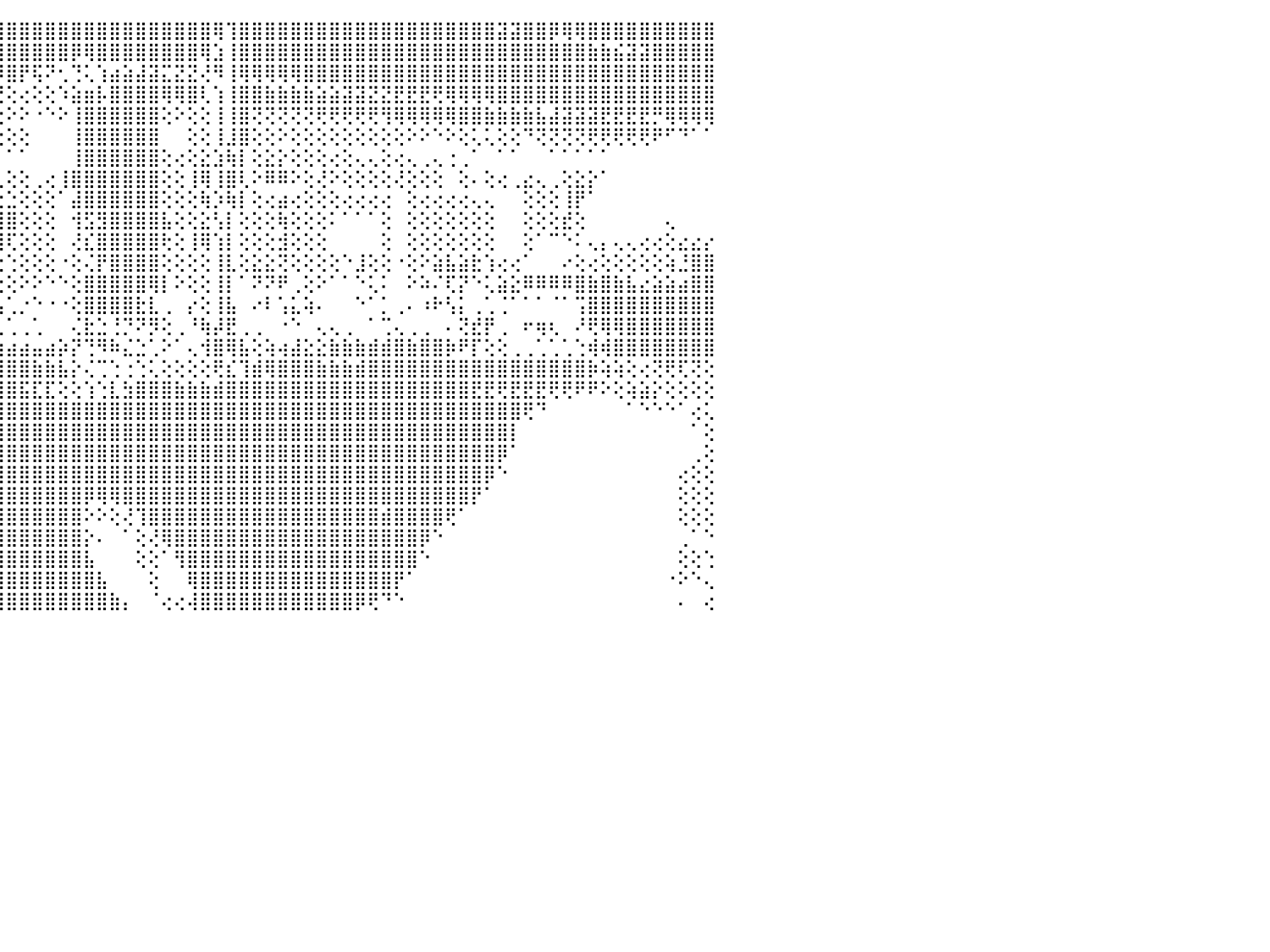

⠀⢀⢀⢀⢀⢕⢄⢔⣕⣕⣵⣵⣥⣿⣿⣿⣿⣿⣿⣿⣿⡿⢟⢝⣿⡇⢻⡇⡇⢕⢕⣷⡕⢸⣿⣿⡵⢿⣏⣡⣴⣷⣿⣿⣿⣿⣿⣿⣿⣿⣿⣿⣿⣿⣿⣿⣿⣿⣿⣿⣿⢿⢹⣿⣿⣿⣿⣿⣿⣿⣿⣿⣿⣿⣿⣿⣿⣿⣿⣿⣿⣿⣿⣽⣽⣿⣿⡿⢿⢿⣿⣿⣿⣿⣿⣿⣿⣿⣿⣿⠀
⢔⢕⢕⢷⣷⣿⣿⣿⣿⣿⣿⣿⣿⣿⣿⣿⣿⣿⣿⡟⢕⢕⢸⡇⣿⢧⢾⡇⣧⡇⢕⣿⢷⠞⣿⣧⣶⣾⣿⣿⣿⣿⣿⣿⣿⣿⣿⣿⣿⣿⡿⢿⣿⣿⣿⣿⣿⣿⣿⣿⢿⣱⢸⣿⣿⣿⣿⣿⣿⣿⣿⣿⣿⣿⣿⣿⣿⣿⣿⣿⣿⣿⣿⣿⣿⣿⣿⣿⣿⣿⣷⣷⣮⣽⣽⣿⣿⣿⣿⣿⠀
⢕⢕⣱⣾⣿⣿⣿⢟⢕⢕⣕⢜⣽⣟⢕⣽⣯⣿⣿⣿⣇⢱⣟⢝⣷⡇⢸⢷⠟⣇⣩⣽⣾⣿⣿⣿⣿⣿⣿⣿⣿⣿⣿⣿⡿⣿⡟⢯⠝⢂⢙⢅⢱⣴⣵⣼⣽⣍⣝⣝⢜⠻⢸⢿⢿⢿⢿⢿⣿⣿⣿⣿⣿⣿⣿⣿⣿⣿⣿⣿⣿⣿⣿⣿⣿⣿⣿⣿⣿⣿⣿⣿⣿⣿⣿⣿⣿⣿⣿⣿⠀
⢕⢸⡿⢿⢿⢿⢏⢕⠕⠜⠏⢟⣿⣿⡏⣍⣿⣿⣿⣿⣿⢌⣸⡧⣿⣫⣵⣷⣿⣿⣿⣿⣿⣿⣿⣿⣿⣿⢿⢟⢻⠍⢟⢋⢝⢕⢔⢕⢕⠱⣵⣶⡧⣿⣿⣿⣿⢿⢿⣿⢇⢱⢸⣿⣿⣷⣷⣷⣷⣵⣵⣽⣽⣝⣝⣟⣟⣟⢟⢿⢿⢿⢿⣿⣿⣿⣿⣿⣿⣿⣿⣿⣿⣿⣿⣿⣿⣿⣿⣿⠀
⢔⢵⣷⣾⣿⣿⣧⣵⣵⣵⣕⢺⣿⣱⣼⣿⣿⢻⣿⣼⣟⣽⣽⣾⣿⣿⣿⣿⣿⣿⣿⣿⣿⡿⠿⢟⢏⢕⢅⢕⢕⢕⢕⢱⢕⠕⠕⠐⠑⠕⢸⣿⣿⣿⣿⣿⣿⢕⠕⢕⢕⢸⢸⣿⢝⢝⢝⢝⢝⢟⢟⢟⢟⢟⢻⢿⢿⢿⢿⢿⣿⣿⣷⣷⣷⣷⣧⣼⣽⣽⣽⣟⣟⣟⣟⡛⢿⢿⢿⢿⠀
⣵⣼⣿⣿⣿⣿⣿⣿⣿⣿⣿⣮⡻⢟⣱⣿⡿⢟⣯⣿⣿⣿⣿⣿⣿⢿⢿⢟⢝⢝⢝⢍⢕⢔⢕⢕⢕⠕⢕⢕⢕⢕⢕⢕⢕⢕⢕⠀⠀⠀⢸⣿⣿⣿⣿⣿⣿⠀⠀⢕⢕⢸⣸⣿⢕⢕⠕⢕⢕⢕⢕⢕⢕⢕⢕⢕⠕⠕⠑⠕⢕⢅⢅⢕⢕⠙⢝⢝⢝⢝⢟⢟⢟⢟⢟⠟⠋⠙⠁⠁⠀
⣿⣿⣿⣿⣿⡟⢟⢏⢝⢟⢻⣿⣷⡕⢝⢝⣱⡇⢻⣿⢿⠟⢝⢑⢅⢕⢔⢕⢕⢕⢕⢕⢕⢕⢆⢕⢕⢔⢕⠕⠁⠁⠁⠁⠁⠁⠁⠀⠀⠀⢸⣿⣿⣿⣿⣿⣿⢕⢔⢕⣕⣱⢷⡇⢕⣕⡕⢕⢕⢕⢔⢕⢄⢄⢕⢔⢄⢀⢄⢐⢀⠁⠀⠁⠁⠀⠀⠁⠁⠁⠁⠁⠀⠀⠀⠀⠀⠀⠀⠀⠀
⣿⣿⣿⣿⣿⢕⢕⢕⢕⢕⢕⢜⢻⣿⣿⣿⢿⢇⢕⢕⠕⠕⢕⢕⢕⢕⢔⠀⠁⠑⠑⠁⠁⠁⣼⣷⣧⣕⡕⠀⢀⢀⢄⢄⢀⢕⢕⢀⢔⢸⣿⣿⣿⣿⣿⣿⣿⢕⢕⢸⢿⢸⣿⢇⠕⠿⠿⠕⢕⢜⠕⢕⢕⢕⢕⢜⢕⢕⢕⠀⢕⠄⢕⢔⢀⣔⢄⢀⢕⣕⡕⠁⠀⠀⠀⠀⠀⠀⠀⠀⠀
⢝⠻⣿⣿⢟⢕⢕⢕⢕⢕⢕⢕⢕⢕⢕⢕⢗⢗⢕⢕⢔⢕⢕⢔⢸⢇⢕⢕⢀⢄⢄⢔⢰⣦⢼⣿⣿⣿⢕⠑⠑⠑⢑⣑⣑⣑⢕⢕⢕⠁⣼⣿⣿⣿⣿⣿⣿⢕⢕⢕⢷⡱⢷⡇⢕⢔⣴⢔⢕⢕⢕⢔⢔⢔⢔⠀⢕⢔⢔⢔⢔⢄⢄⠀⠀⢕⢕⢕⢸⡟⠁⠀⠀⠀⠀⠀⠀⠀⠀⠀⠀
⢕⢕⢕⢕⢕⢕⢕⢕⢕⢕⢕⢕⢕⢕⢕⢕⢕⢕⢕⢕⢕⢱⣵⢧⢕⢕⢕⢕⢜⢅⢅⢕⢕⠀⢜⢿⣿⣿⢕⢕⢕⢕⢸⡿⣿⣿⢕⢕⢕⠀⢺⣫⣻⣿⣿⣿⣿⣧⢕⢕⣕⢣⡇⢕⢕⢕⢷⢕⢕⢕⠅⠁⠁⠁⢕⠀⢕⢕⢕⢕⢕⢕⢕⠀⠀⢕⢕⢕⣞⢕⠀⠀⠀⠀⠀⠀⢄⠀⠀⠀⠀
⣕⢕⢕⢕⢕⢕⢕⢕⢕⢕⢕⢕⢕⢕⢕⢕⢕⢕⢕⣕⣵⣼⣽⣼⡕⢕⢕⢕⢕⢕⢕⢕⢕⢀⢕⢜⣷⣷⡇⠁⢕⢕⢸⡇⢿⢏⢕⢕⢕⠀⢜⣎⣿⣿⣿⣿⣿⢗⢕⢸⢿⢱⡇⢕⢕⢕⣺⢕⢕⢕⠀⠀⠀⠀⢕⠀⢕⢕⢕⢕⢕⢕⢕⠀⠀⢕⠁⠉⠑⠅⢄⡄⢄⢄⢔⢔⢕⣔⣔⡔⠀
⣿⠕⢕⢕⢕⢕⢕⢕⢕⢕⢕⢕⠕⠑⠑⠑⡕⢎⢏⡕⢕⢄⢄⢅⢕⢞⢝⢟⣿⡟⢋⢙⠑⠑⠓⠞⣕⣅⢇⢑⢕⢕⢑⢁⢑⢑⢕⢕⢕⠐⢕⢌⡟⣿⣿⣿⣿⢕⢕⢕⢕⢸⣇⢕⣕⣕⢝⢕⢕⢕⢕⠑⣸⢕⢕⠐⢕⠕⣵⣧⣵⣗⢱⢔⢔⠁⠀⠀⠔⢕⢔⢕⢕⢕⢕⢕⢵⣘⣿⣿⠀
⣿⣿⣧⡕⢕⢕⢕⢕⢕⢕⢕⠅⠀⠔⢷⢟⠕⠃⠑⢇⠅⣵⣯⣥⣵⣵⣷⣾⣝⣽⣾⣧⣤⣄⣤⣄⣜⡔⢕⠕⢅⣵⡅⢕⢕⢕⠕⠕⠑⠑⢕⣿⣿⣿⣿⣿⢿⡇⠕⢕⢕⢸⡇⠁⠝⠝⠟⢀⢕⠕⠁⠁⠑⢅⠅⠀⠕⠵⠌⢏⡝⠑⢅⣵⣕⠿⠿⠿⠿⣿⣷⣿⣷⣧⣔⣵⣵⣴⣿⣿⠀
⣿⣿⢟⢕⢕⢕⢕⢕⢕⢕⢕⢔⢄⢀⢁⢅⢖⢜⢕⢇⠌⢹⣿⣿⣿⢟⢻⣿⣿⣿⣿⣿⣿⣿⣿⣿⣿⣿⢕⠜⢰⠻⣇⢕⢥⢁⡐⠑⠐⠐⢕⣿⣿⣿⣿⣗⣇⢀⠀⡔⢕⢸⣧⠀⠔⠇⢡⣅⢵⠄⠀⠀⠑⠁⡁⢀⠄⠰⠗⢣⡅⢀⢁⢈⠁⠁⠁⠈⠁⢩⣿⣿⣿⣿⣿⣿⣿⣿⣿⣿⠀
⡿⢇⢕⢕⢕⢕⢕⢕⢕⣵⣧⡁⠕⢕⢕⠑⢔⢔⠀⠀⠐⠀⠘⠙⢝⠀⠀⠉⠉⢝⢙⢉⢉⡉⢍⢉⠉⢕⢕⢀⢀⢀⢘⢃⢀⢁⢀⢁⠀⠀⢌⣗⣑⢘⡙⠝⡻⢕⢀⠘⢷⡼⣟⢀⢀⠀⠐⠑⠀⢄⢄⢀⠀⠁⢉⢄⢀⢀⠀⠄⢝⣞⡟⢀⠀⠖⢶⢆⠀⠜⢟⢿⢿⣿⣿⣿⣿⣿⣿⣿⠀
⣷⣷⣷⣷⣷⣧⣵⣵⣷⣿⣿⣿⡇⠕⠑⠀⠀⠑⠕⠍⠧⣄⢄⢄⢁⢁⠀⠀⠀⠀⠀⠀⠀⠐⠀⠀⠀⠳⣵⣵⣵⣵⣕⣕⣰⣴⣴⣤⣴⡵⡝⢙⠻⠷⣌⣑⢁⠕⠁⢄⢺⣿⢿⣧⢕⢵⢴⣼⣕⣕⣷⣷⣷⣾⣾⣿⣷⣿⣿⡷⠟⡏⢕⢕⢀⢀⢁⢁⢁⢑⢾⢾⣿⣿⣿⣿⣿⣿⣿⣿⠀
⠻⢿⣿⣿⣿⣿⣿⣿⣿⣿⣿⣿⢕⠀⠀⠀⠀⠀⠀⠀⢜⣿⣿⣿⣧⣵⣑⣕⣕⣕⣵⣵⣵⣵⣥⣥⣼⣿⣿⣿⣿⣿⣿⣿⣿⣿⣿⣷⣷⣧⡕⢌⢉⢑⢐⢑⢅⢕⢕⢕⢕⢟⣎⢹⣾⢿⣿⣿⣿⣷⣷⣷⣾⣿⣿⣿⣿⣿⣿⣿⣿⣿⣿⣿⣿⣿⣿⣿⣿⣿⡷⢵⢵⢕⢔⢝⢟⢏⢝⢕⠀
⠀⠀⠙⠻⠿⣿⣿⣿⣿⣿⣿⢟⠑⠀⠀⠀⠀⠀⠀⠀⠀⢿⣿⣿⣿⣿⣿⣿⣿⣿⣿⣿⣿⣿⣿⣿⣿⣿⣿⣿⣿⣿⣿⣿⣿⣿⣯⣏⣏⢕⢕⢱⢑⣇⣳⣿⣿⣿⣷⣷⣷⣾⣿⣿⣿⣿⣿⣿⣿⣿⣿⣿⣿⣿⣿⣿⣿⣿⣿⣿⣿⣟⣟⢟⣟⣟⣟⢟⢟⠟⠟⠕⢕⢵⣵⡕⢕⢕⢕⢕⠀
⠀⠀⠀⠀⠀⠀⠈⠉⠉⠉⠁⠀⠀⠀⠀⠀⠀⠀⠀⠀⠀⢸⣿⣿⣿⣿⣿⣿⣿⣟⣛⣿⣿⣿⣿⣿⣿⣿⣿⣿⣿⣿⣿⣿⣿⣿⣿⣿⣿⣿⣿⣿⣿⣿⣿⣿⣿⣿⣿⣿⣿⣿⣿⣿⣿⣿⣿⣿⣿⣿⣿⣿⣿⣿⣿⣿⣿⣿⣿⣿⣿⣿⣿⣿⣿⢟⠙⠀⠀⠀⠀⠀⠀⠁⠑⠑⠑⠁⢔⢅⠀
⠀⠀⠀⠀⠀⠀⠀⠀⠀⠀⠀⠀⠀⠀⠀⠀⠀⠀⠀⠀⠀⢜⣿⣿⣿⣿⣿⣿⣿⣿⣿⣿⣿⣿⣿⣿⣿⣿⣿⣿⣿⣿⣿⣿⣿⣿⣿⣿⣿⣿⣿⣿⣿⣿⣿⣿⣿⣿⣿⣿⣿⣿⣿⣿⣿⣿⣿⣿⣿⣿⣿⣿⣿⣿⣿⣿⣿⣿⣿⣿⣿⣿⣿⣿⡇⠀⠀⠀⠀⠀⠀⠀⠀⠀⠀⠀⠀⠀⠁⢕⠀
⠀⠀⠀⠀⠀⠀⠀⠀⠀⠀⠀⠀⠀⠀⠀⠀⠀⠀⠀⠀⠀⠀⢻⣿⣿⣿⣿⣿⣿⣿⣿⣿⣿⣿⣿⣿⣿⣿⣿⣿⣿⣿⣿⣿⣿⣿⣿⣿⣿⣿⣿⣿⣿⣿⣿⣿⣿⣿⣿⣿⣿⣿⣿⣿⣿⣿⣿⣿⣿⣿⣿⣿⣿⣿⣿⣿⣿⣿⣿⣿⣿⣿⣿⡿⠁⠀⠀⠀⠀⠀⠀⠀⠀⠀⠀⠀⠀⠀⢀⢕⠀
⠀⠀⠀⠀⠀⠀⠀⠀⠀⠀⠀⠀⠀⠀⠀⠀⠀⠀⠀⠀⠀⠀⢸⣿⣿⣿⣿⣿⣿⣿⣿⣿⣿⣿⣿⣿⣿⣿⣿⣿⣿⣿⣿⣿⣿⣿⣿⣿⣿⣿⣿⣿⣿⣿⣿⣿⣿⣿⣿⣿⣿⣿⣿⣿⣿⣿⣿⣿⣿⣿⣿⣿⣿⣿⣿⣿⣿⣿⣿⣿⣿⣿⡿⠑⠀⠀⠀⠀⠀⠀⠀⠀⠀⠀⠀⠀⠀⢔⢕⢕⠀
⠀⠀⠀⠀⠀⠀⠀⠀⠀⠀⠀⠀⠀⠀⠀⠀⠀⠀⠀⠀⠀⠀⢐⣿⣿⣿⣿⣿⣿⣿⣿⣿⣿⣿⣿⣿⣿⣿⣿⣿⣿⣿⣿⣿⣿⣿⣿⣿⣿⣿⣿⡿⢿⢿⣿⣿⣿⣿⣿⣿⣿⣿⣿⣿⣿⣿⣿⣿⣿⣿⣿⣿⣿⣿⣿⣿⣿⣿⣿⣿⣿⡟⠁⠀⠀⠀⠀⠀⠀⠀⠀⠀⠀⠀⠀⠀⠀⢕⢕⢕⠀
⠀⠀⠀⠀⠀⠀⠀⠀⠀⠀⠀⠀⠀⠀⠀⠀⠀⠀⠀⠀⠀⠑⢄⣿⣿⣿⣿⣿⣿⣿⣿⣿⣿⣿⣿⣿⣿⣿⣿⣿⣿⣿⣾⣿⣿⣿⣿⣿⣿⣿⣿⠕⠕⢕⢜⢹⣿⣿⣿⣿⣿⣿⣿⣿⣿⣿⣿⣿⣿⣿⣿⣿⣿⣿⣾⣿⣿⣿⣿⢟⠁⠀⠀⠀⠀⠀⠀⠀⠀⠀⠀⠀⠀⠀⠀⠀⠀⢕⢕⢕⠀
⠀⠀⠀⠀⠀⠀⠀⠀⠀⠀⠀⠀⠀⠀⠀⠀⠀⠀⠀⠀⠀⢀⢄⢸⣿⣿⣿⣿⣿⣿⣿⣿⣿⣿⣿⣿⣿⣿⣿⣿⣿⣿⣿⣿⣿⣿⣿⣿⣿⣿⣿⡕⠄⠀⠁⢕⢜⢿⣿⣿⣿⣿⣿⣿⣿⣿⣿⣿⣿⣿⣿⣿⣿⣿⣿⣿⣿⡿⠑⠀⠀⠀⠀⠀⠀⠀⠀⠀⠀⠀⠀⠀⠀⠀⠀⠀⠀⢀⠁⠑⠀
⠀⠀⠀⠀⠀⠀⠀⠀⠀⠀⠀⠀⠀⠀⠀⠀⠀⠀⠀⠀⠀⠁⠁⠁⣿⣿⣿⣿⣿⣿⣿⣿⣿⣿⣿⣿⣿⣿⣿⣿⣿⣿⣿⣿⣿⣿⣿⣿⣿⣿⣿⣧⠀⠀⠀⢕⢕⠁⢻⣿⣿⣿⣿⣿⣿⣿⣿⣿⣿⣿⣿⣿⣿⣿⣿⣿⣿⠑⠀⠀⠀⠀⠀⠀⠀⠀⠀⠀⠀⠀⠀⠀⠀⠀⠀⠀⠀⢕⢕⢑⠀
⠀⠀⠀⠀⠀⠀⠀⠀⠀⠀⠀⠀⠀⠀⠀⠀⠀⠀⠀⢀⠀⠀⠀⣰⣿⣿⣿⣿⣿⣿⣿⣿⣿⣿⣿⣿⣿⣿⣿⣿⣿⣿⣿⣿⣿⣿⣿⣿⣿⣿⣿⣿⣧⠀⠀⠀⢕⠀⠀⢿⣿⣿⣿⣿⣿⣿⣿⣿⣿⣿⣿⣿⣿⣿⣿⡟⠁⠀⠀⠀⠀⠀⠀⠀⠀⠀⠀⠀⠀⠀⠀⠀⠀⠀⠀⠀⠐⠕⠑⢄⠀
⠀⠀⠀⠀⠀⠀⠀⠀⠀⠀⢔⠀⢐⢔⢔⢔⠀⠀⠀⠘⢔⢔⢱⣿⣿⣿⣿⣿⣿⣿⣿⣿⣿⣿⣿⣿⣿⣿⣿⣿⣿⣿⣿⣿⣿⣿⣿⣿⣿⣿⣿⣿⣿⣷⡄⠀⠈⢔⢔⢼⣿⣿⣿⣿⣿⣿⣿⣿⣿⣿⣿⣿⡿⢟⠙⠑⠀⠀⠀⠀⠀⠀⠀⠀⠀⠀⠀⠀⠀⠀⠀⠀⠀⠀⠀⠀⠀⠄⠀⢔⠀
⠀⠀⠀⠀⠀⠀⠀⠀⠀⠀⠀⠀⠀⠀⠀⠀⠀⠀⠀⠀⠀⠀⠀⠀⠀⠀⠀⠀⠀⠀⠀⠀⠀⠀⠀⠀⠀⠀⠀⠀⠀⠀⠀⠀⠀⠀⠀⠀⠀⠀⠀⠀⠀⠀⠀⠀⠀⠀⠀⠀⠀⠀⠀⠀⠀⠀⠀⠀⠀⠀⠀⠀⠀⠀⠀⠀⠀⠀⠀⠀⠀⠀⠀⠀⠀⠀⠀⠀⠀⠀⠀⠀⠀⠀⠀⠀⠀⠀⠀⠀⠀